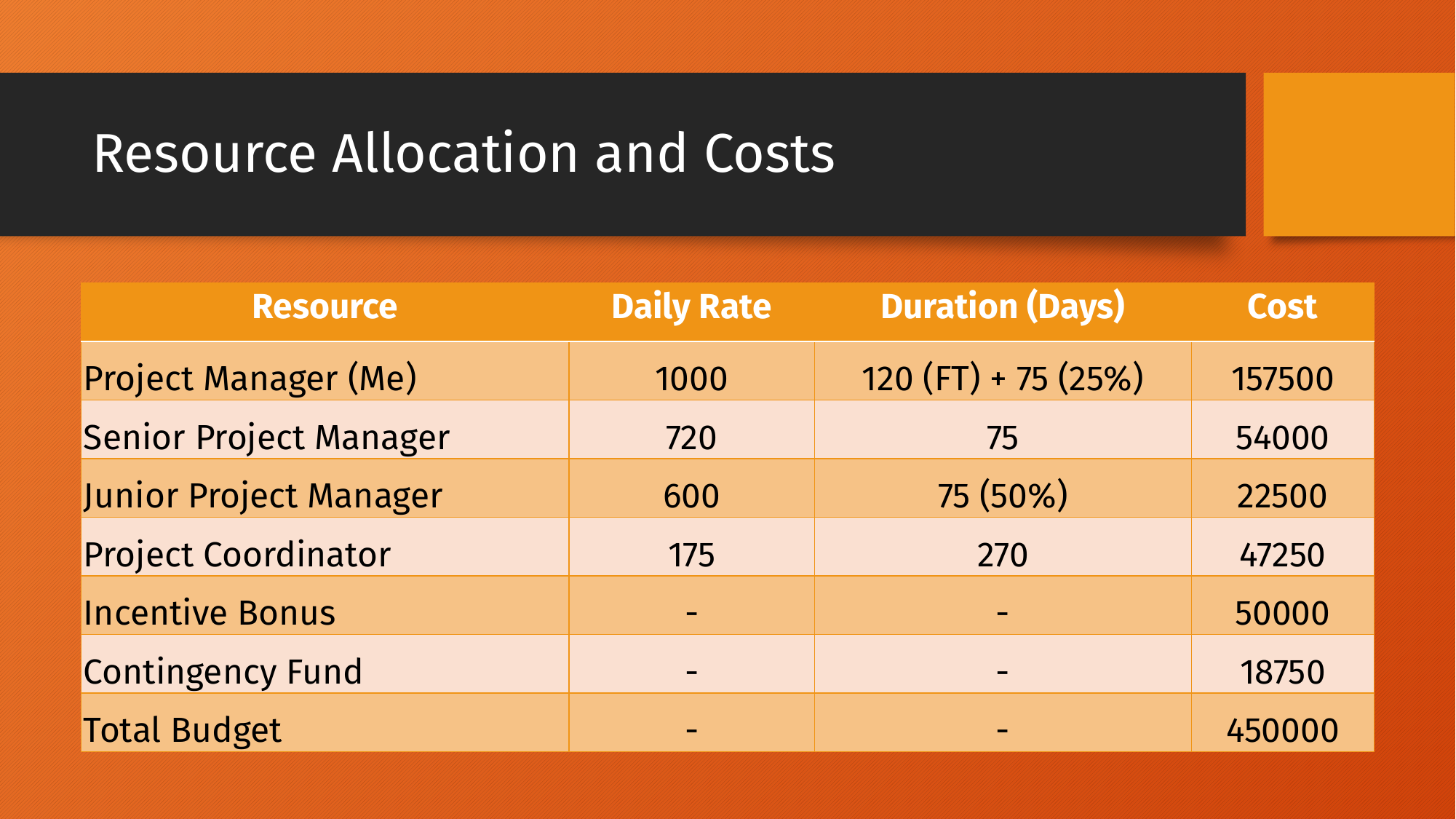

# Resource Allocation and Costs
| Resource | Daily Rate | Duration (Days) | Cost |
| --- | --- | --- | --- |
| Project Manager (Me) | 1000 | 120 (FT) + 75 (25%) | 157500 |
| Senior Project Manager | 720 | 75 | 54000 |
| Junior Project Manager | 600 | 75 (50%) | 22500 |
| Project Coordinator | 175 | 270 | 47250 |
| Incentive Bonus | - | - | 50000 |
| Contingency Fund | - | - | 18750 |
| Total Budget | - | - | 450000 |